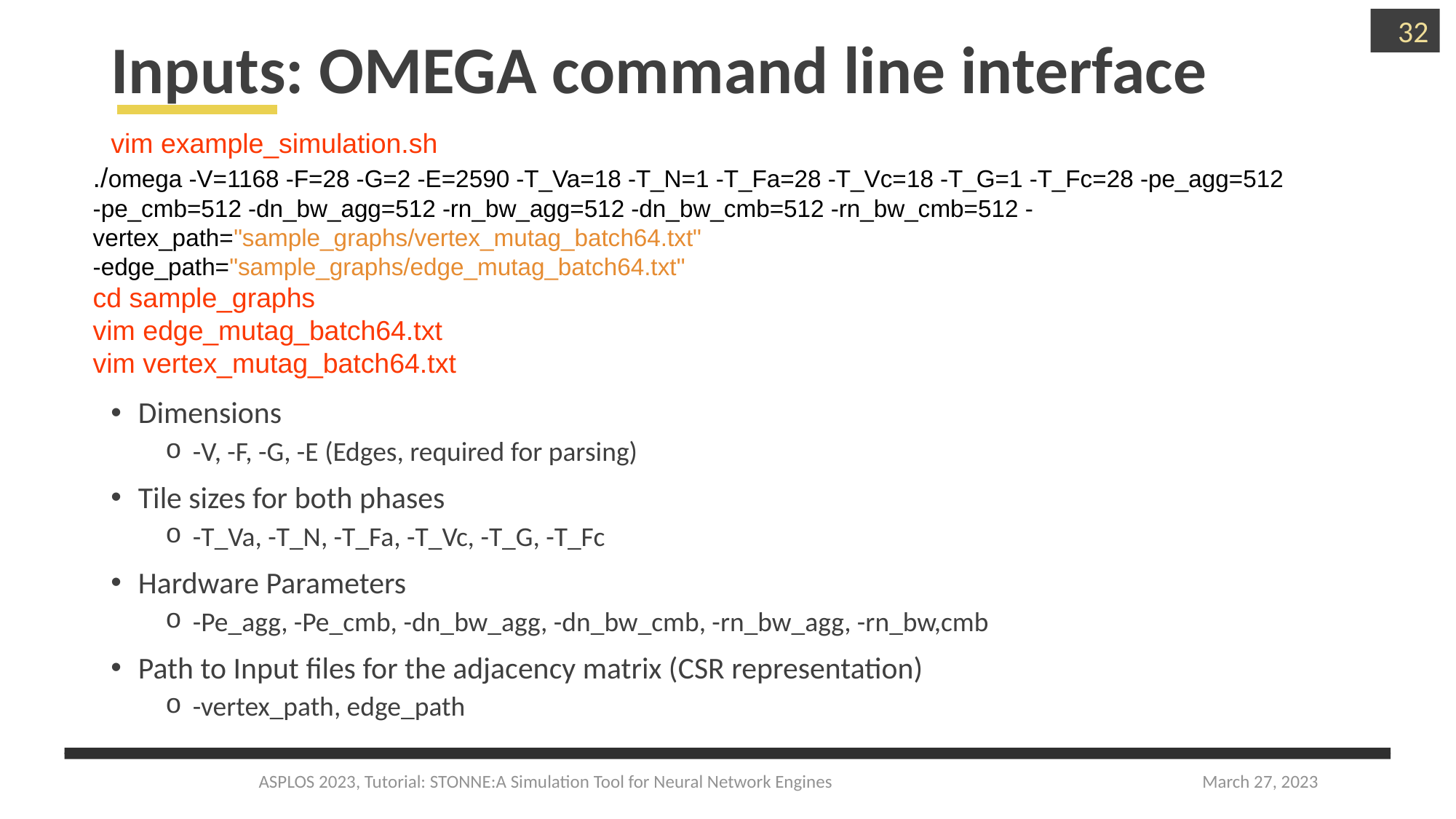

32
# Inputs: OMEGA command line interface
vim example_simulation.sh

Dimensions
-V, -F, -G, -E (Edges, required for parsing)
Tile sizes for both phases
-T_Va, -T_N, -T_Fa, -T_Vc, -T_G, -T_Fc
Hardware Parameters
-Pe_agg, -Pe_cmb, -dn_bw_agg, -dn_bw_cmb, -rn_bw_agg, -rn_bw,cmb
Path to Input files for the adjacency matrix (CSR representation)
-vertex_path, edge_path
./omega -V=1168 -F=28 -G=2 -E=2590 -T_Va=18 -T_N=1 -T_Fa=28 -T_Vc=18 -T_G=1 -T_Fc=28 -pe_agg=512 -pe_cmb=512 -dn_bw_agg=512 -rn_bw_agg=512 -dn_bw_cmb=512 -rn_bw_cmb=512 -vertex_path="sample_graphs/vertex_mutag_batch64.txt" -edge_path="sample_graphs/edge_mutag_batch64.txt"
cd sample_graphs
vim edge_mutag_batch64.txt
vim vertex_mutag_batch64.txt
ASPLOS 2023, Tutorial: STONNE:A Simulation Tool for Neural Network Engines
March 27, 2023